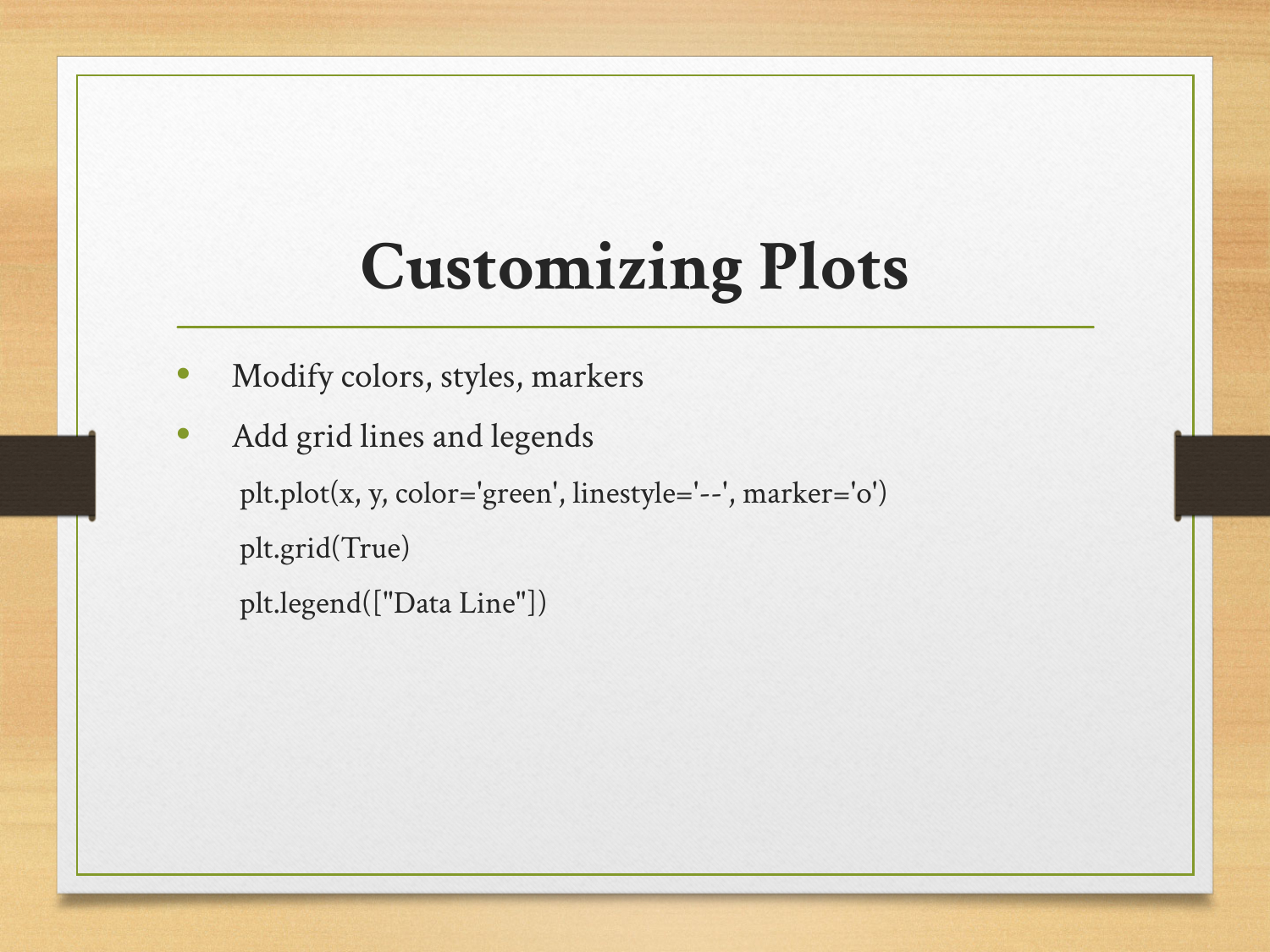

# Customizing Plots
  Modify colors, styles, markers
  Add grid lines and legends
plt.plot(x, y, color='green', linestyle='--', marker='o')
plt.grid(True)
plt.legend(["Data Line"])